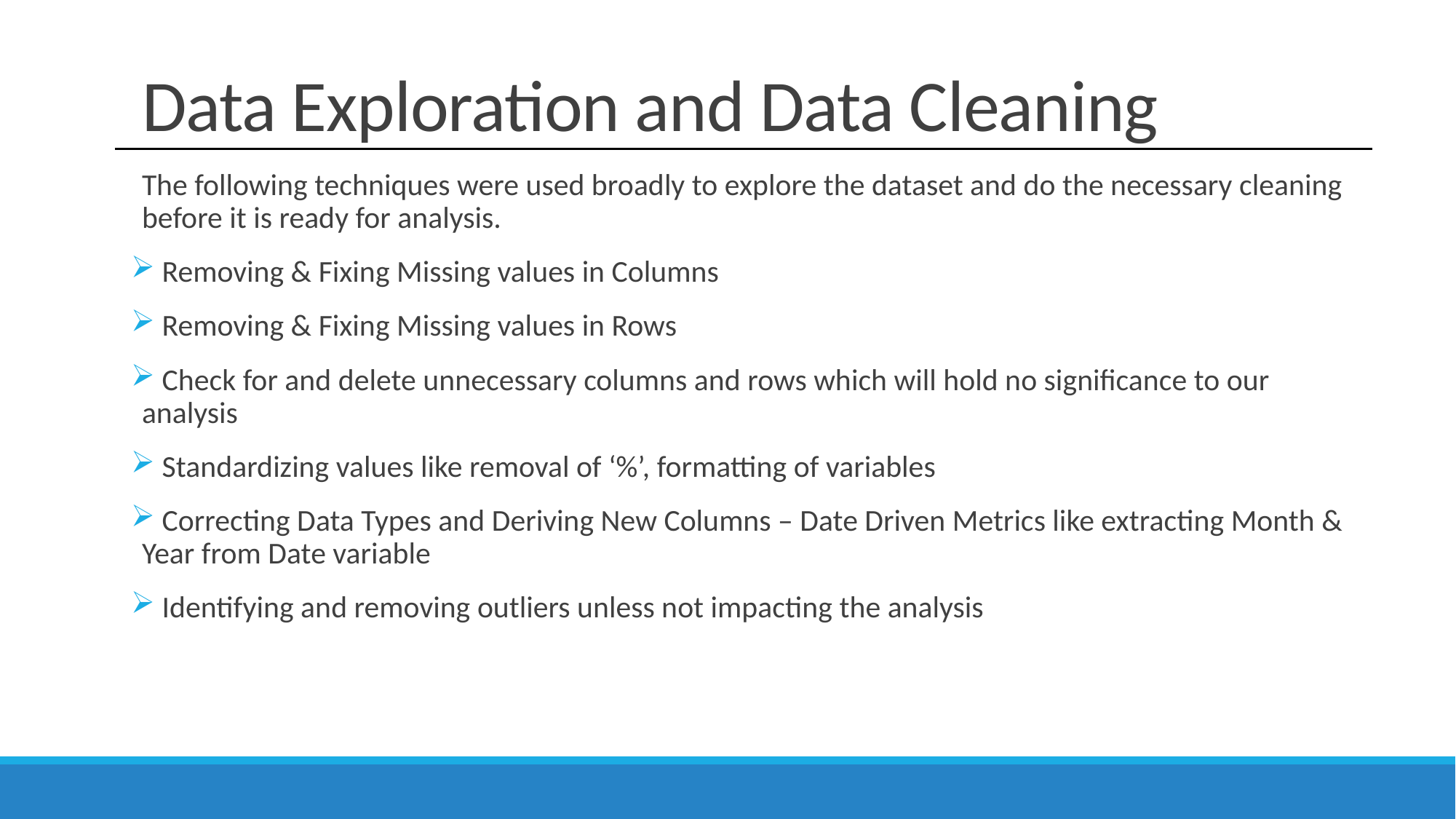

# Data Exploration and Data Cleaning
The following techniques were used broadly to explore the dataset and do the necessary cleaning before it is ready for analysis.
 Removing & Fixing Missing values in Columns
 Removing & Fixing Missing values in Rows
 Check for and delete unnecessary columns and rows which will hold no significance to our analysis
 Standardizing values like removal of ‘%’, formatting of variables
 Correcting Data Types and Deriving New Columns – Date Driven Metrics like extracting Month & Year from Date variable
 Identifying and removing outliers unless not impacting the analysis